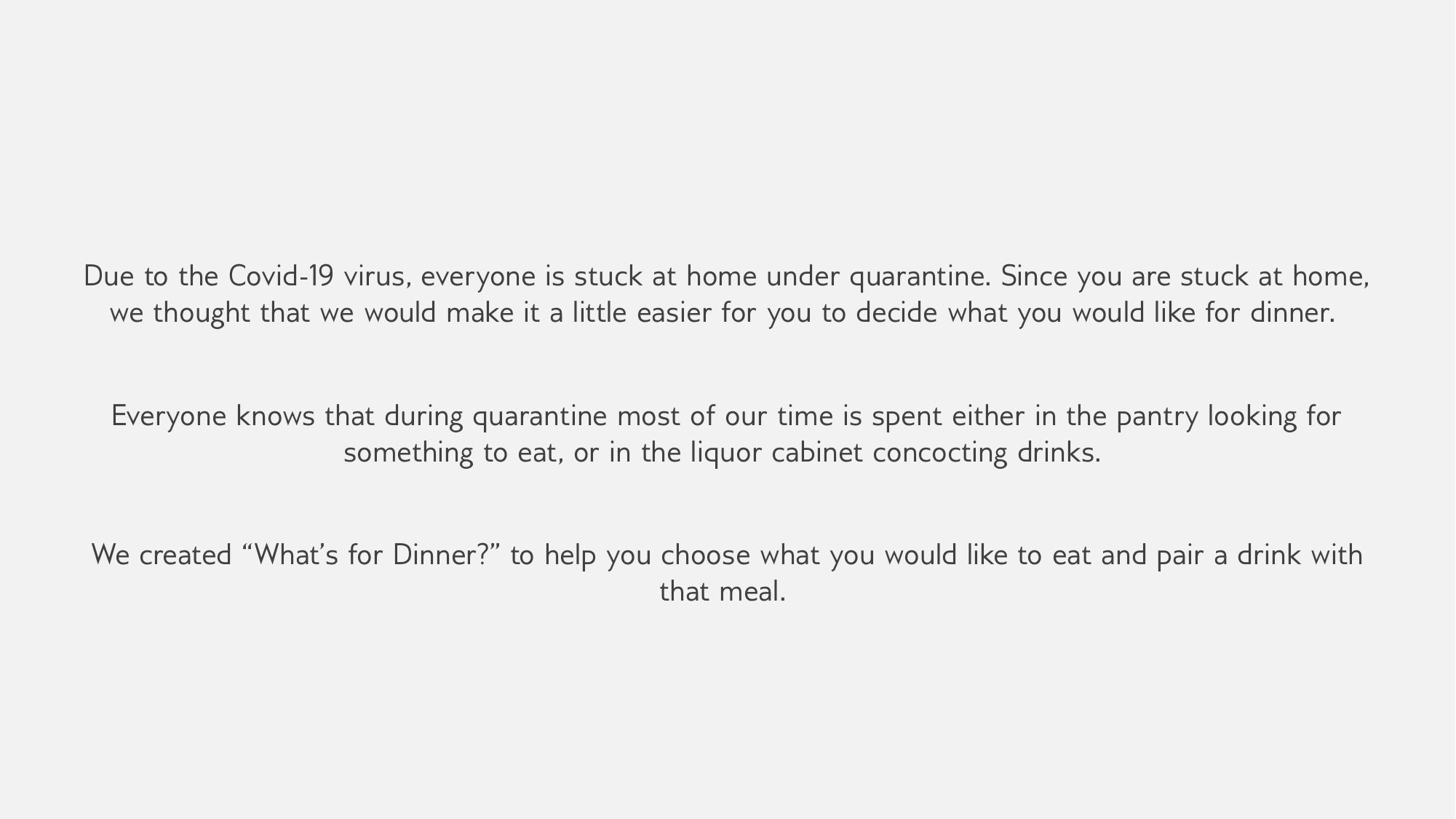

Due to the Covid-19 virus, everyone is stuck at home under quarantine. Since you are stuck at home, we thought that we would make it a little easier for you to decide what you would like for dinner.

Everyone knows that during quarantine most of our time is spent either in the pantry looking for something to eat, or in the liquor cabinet concocting drinks.

We created “What’s for Dinner?” to help you choose what you would like to eat and pair a drink with that meal.